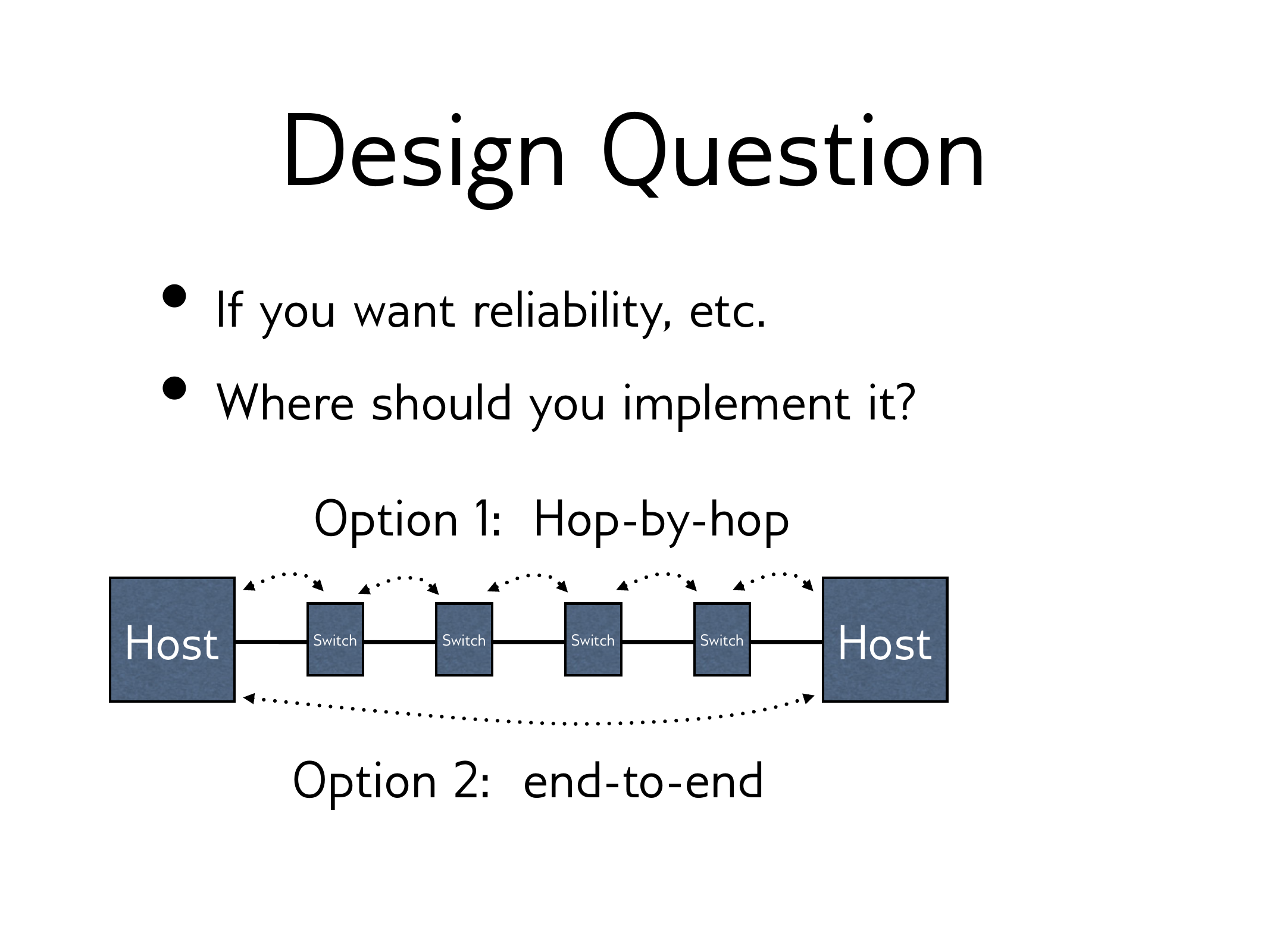

# Design Question
If you want reliability, etc.
Where should you implement it?
Option 1:  Hop-by-hop

Host

Host

Switch

Switch

Switch

Switch

Option 2:  end-to-end